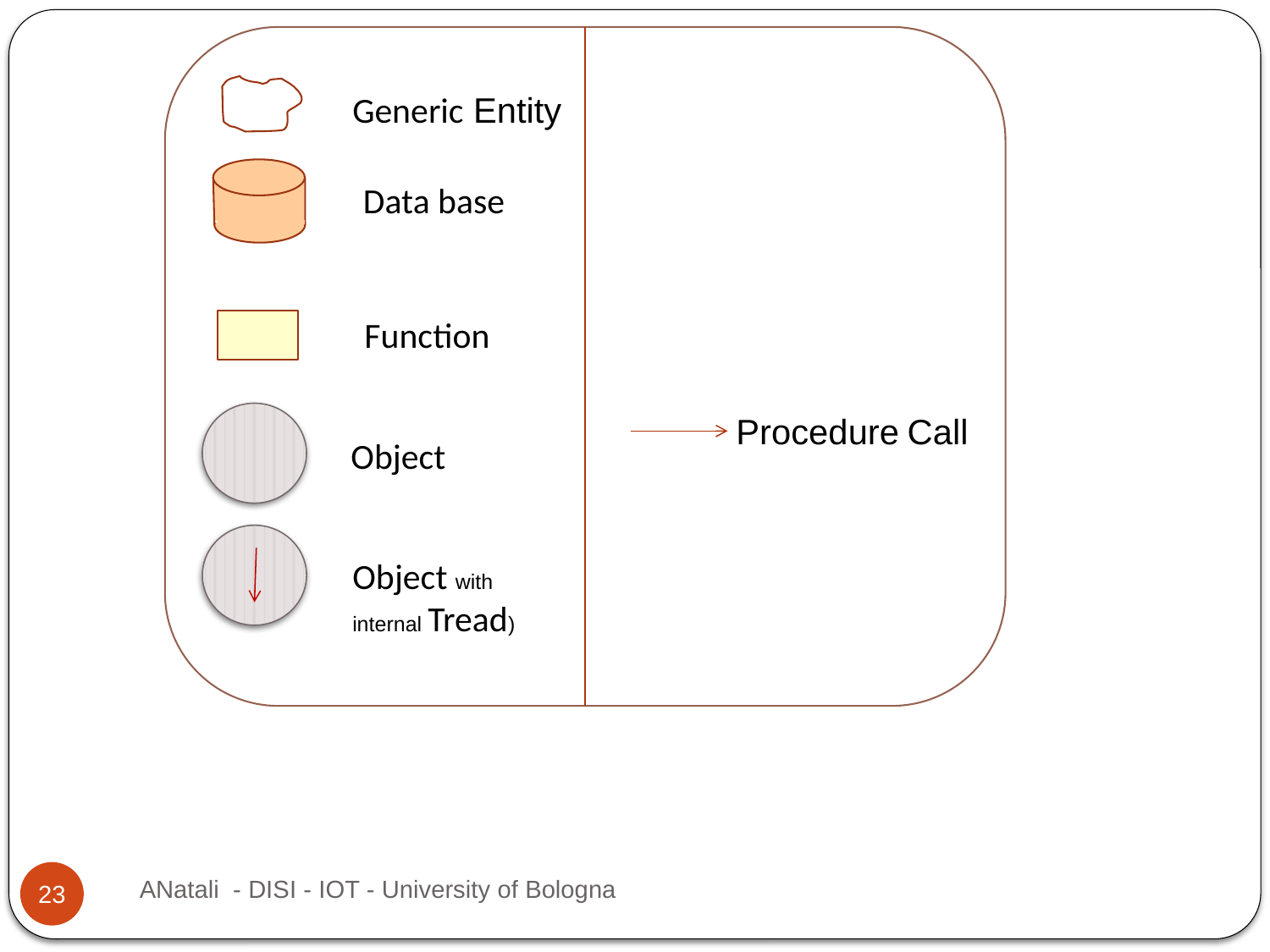

Generic Entity

Data base
Function

Procedure Call
Object

Object with
internal Tread)
ANatali  - DISI - IOT - University of Bologna
23